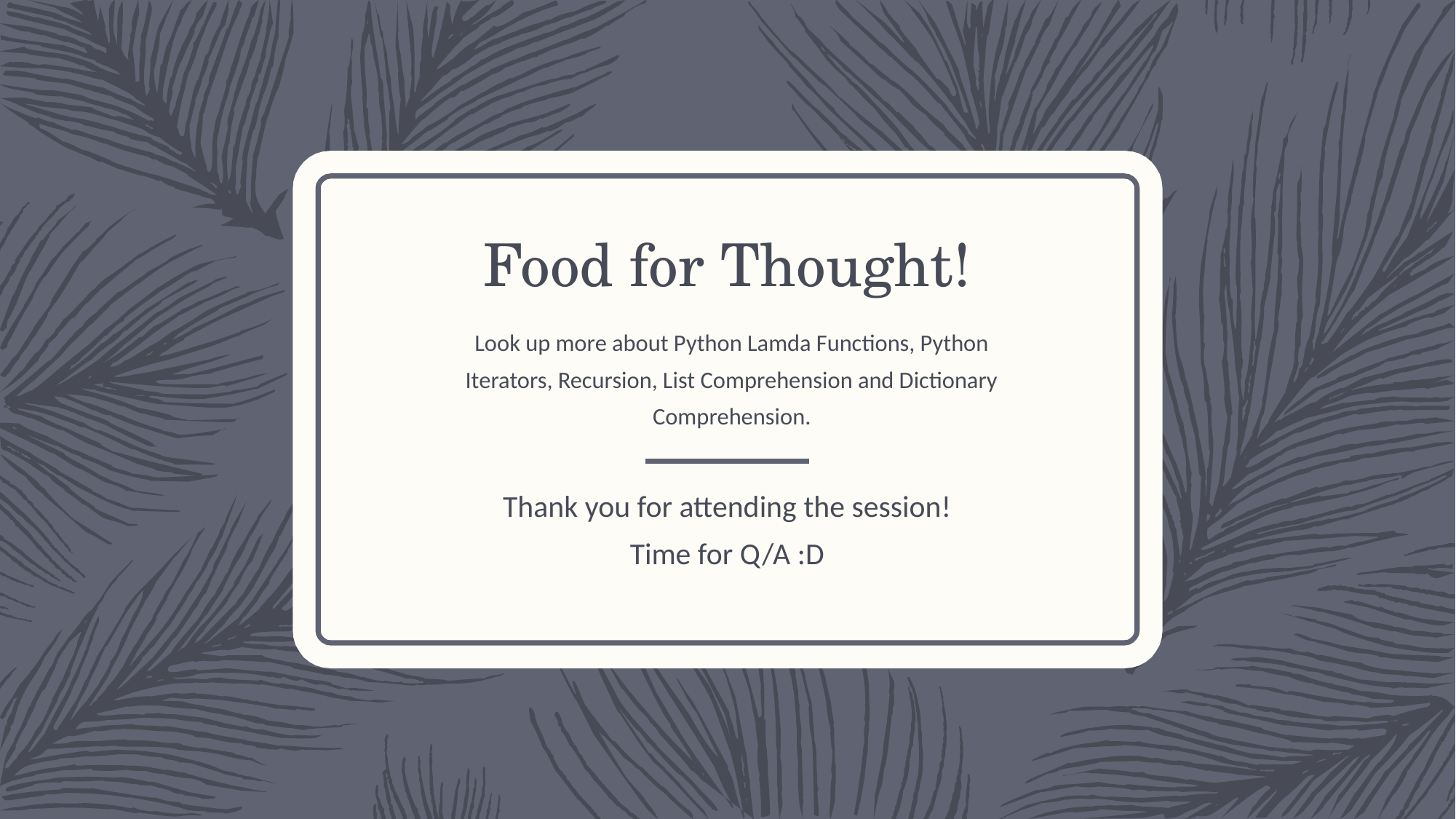

# Food for Thought!
Look up more about Python Lamda Functions, Python Iterators, Recursion, List Comprehension and Dictionary Comprehension.
Thank you for attending the session!
Time for Q/A :D